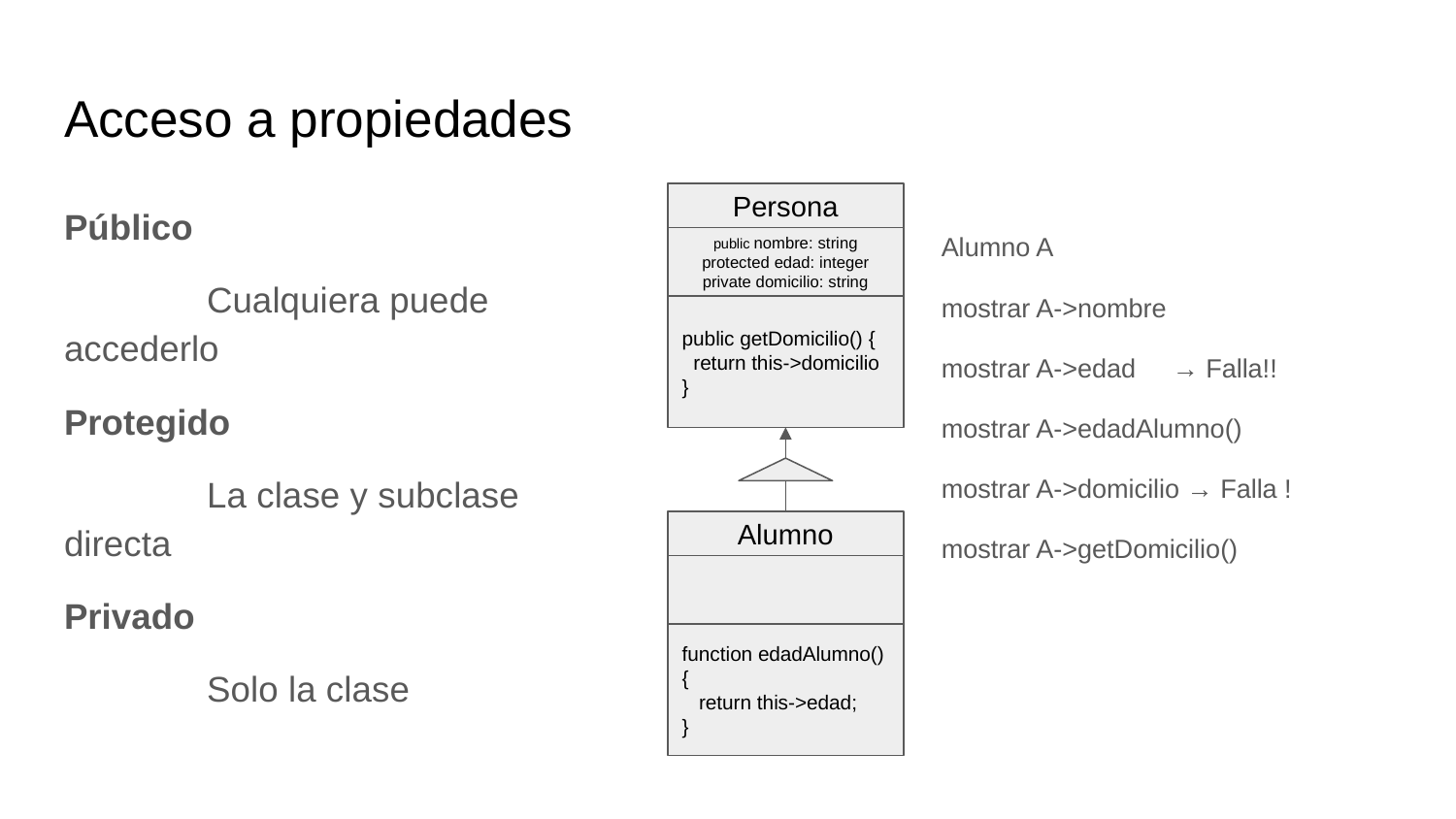

# Acceso a propiedades
Público
	Cualquiera puede accederlo
Protegido
	La clase y subclase directa
Privado
	Solo la clase
Persona
public nombre: string
protected edad: integer
private domicilio: string
public getDomicilio() {
  return this->domicilio
}
Alumno A
mostrar A->nombre
mostrar A->edad     → Falla!!
mostrar A->edadAlumno()
mostrar A->domicilio → Falla !
mostrar A->getDomicilio()

Alumno

function edadAlumno() {
   return this->edad;
}